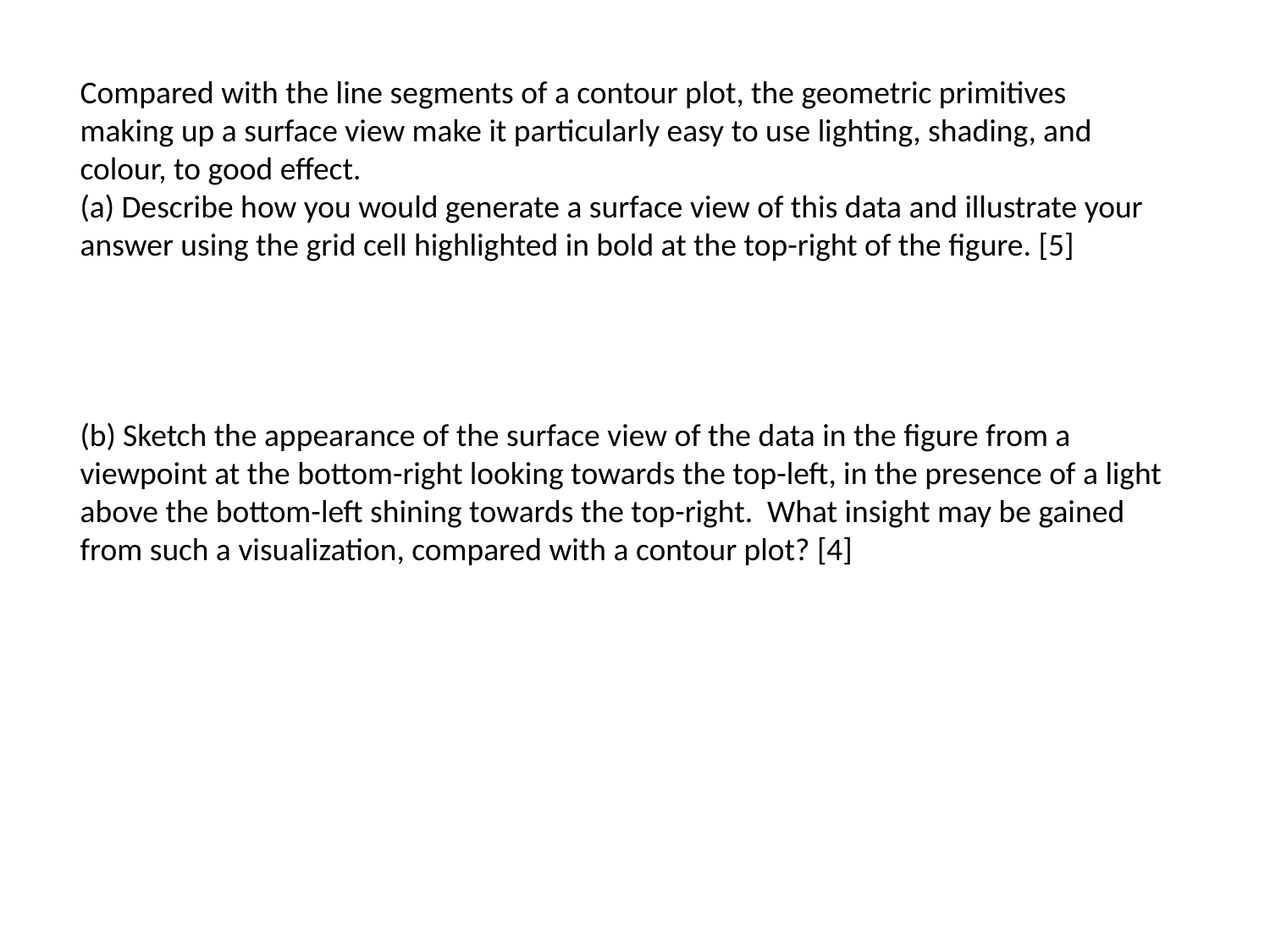

Compared with the line segments of a contour plot, the geometric primitives making up a surface view make it particularly easy to use lighting, shading, and colour, to good effect.
(a) Describe how you would generate a surface view of this data and illustrate your answer using the grid cell highlighted in bold at the top-right of the figure. [5]

(b) Sketch the appearance of the surface view of the data in the figure from a viewpoint at the bottom-right looking towards the top-left, in the presence of a light above the bottom-left shining towards the top-right.  What insight may be gained from such a visualization, compared with a contour plot? [4]